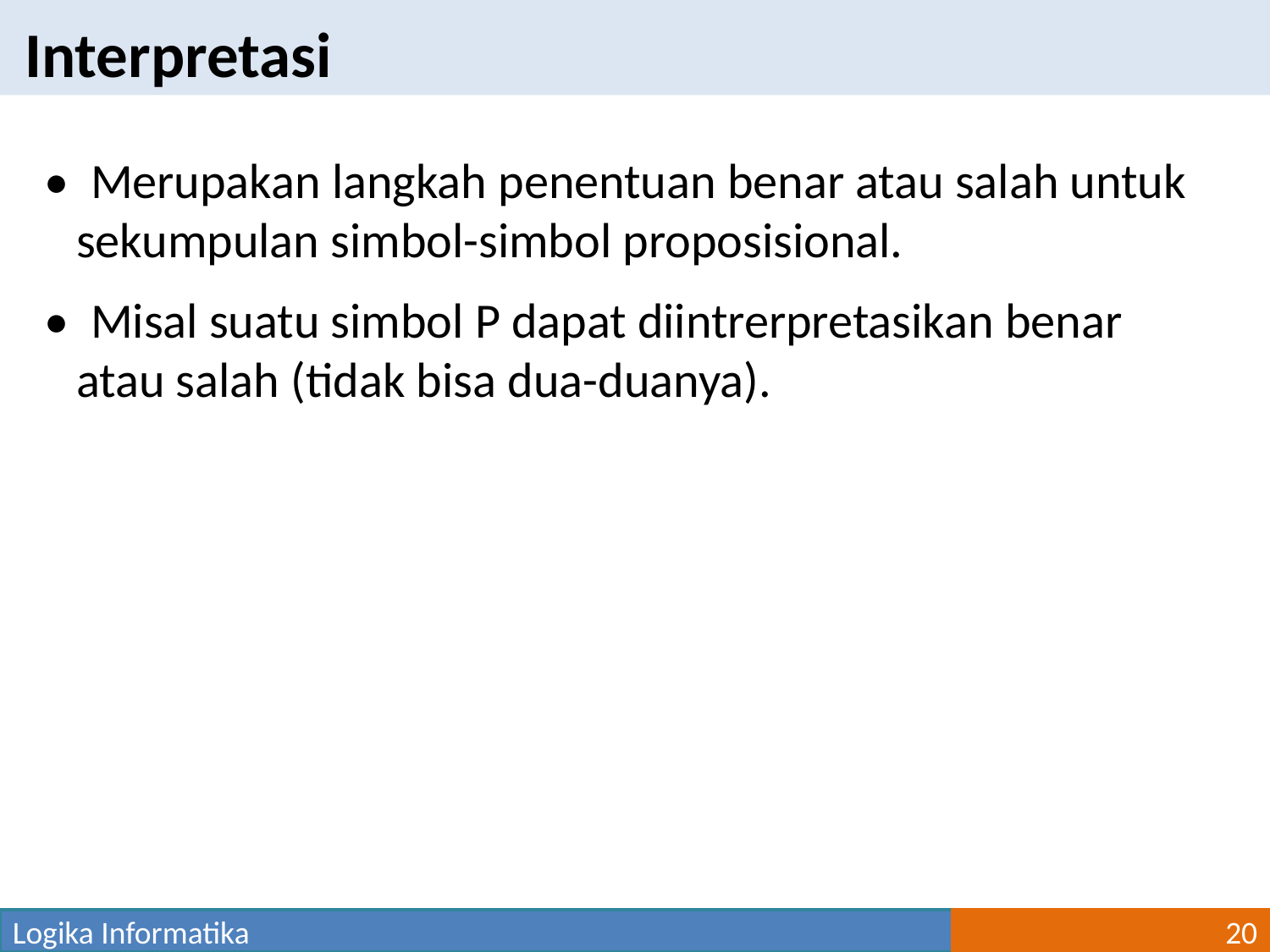

Interpretasi
•  Merupakan langkah penentuan benar atau salah untuk sekumpulan simbol-simbol proposisional.
•  Misal suatu simbol P dapat diintrerpretasikan benar atau salah (tidak bisa dua-duanya).
Logika Informatika
20